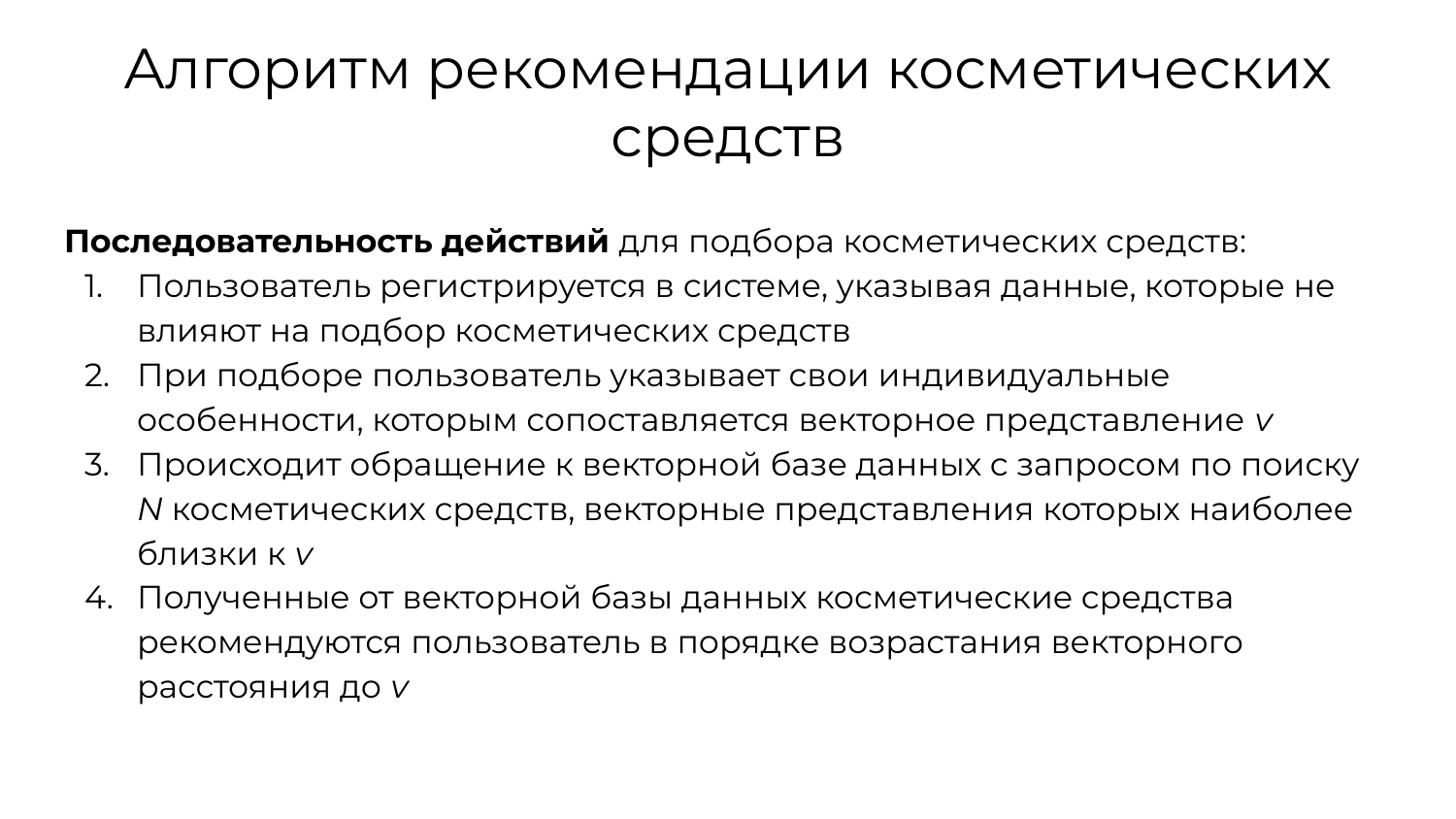

Алгоритм рекомендации косметических средств

Последовательность действий для подбора косметических средств:
Пользователь регистрируется в системе, указывая данные, которые не влияют на подбор косметических средств
При подборе пользователь указывает свои индивидуальные особенности, которым сопоставляется векторное представление v
Происходит обращение к векторной базе данных с запросом по поиску N косметических средств, векторные представления которых наиболее близки к v
Полученные от векторной базы данных косметические средства рекомендуются пользователь в порядке возрастания векторного расстояния до v